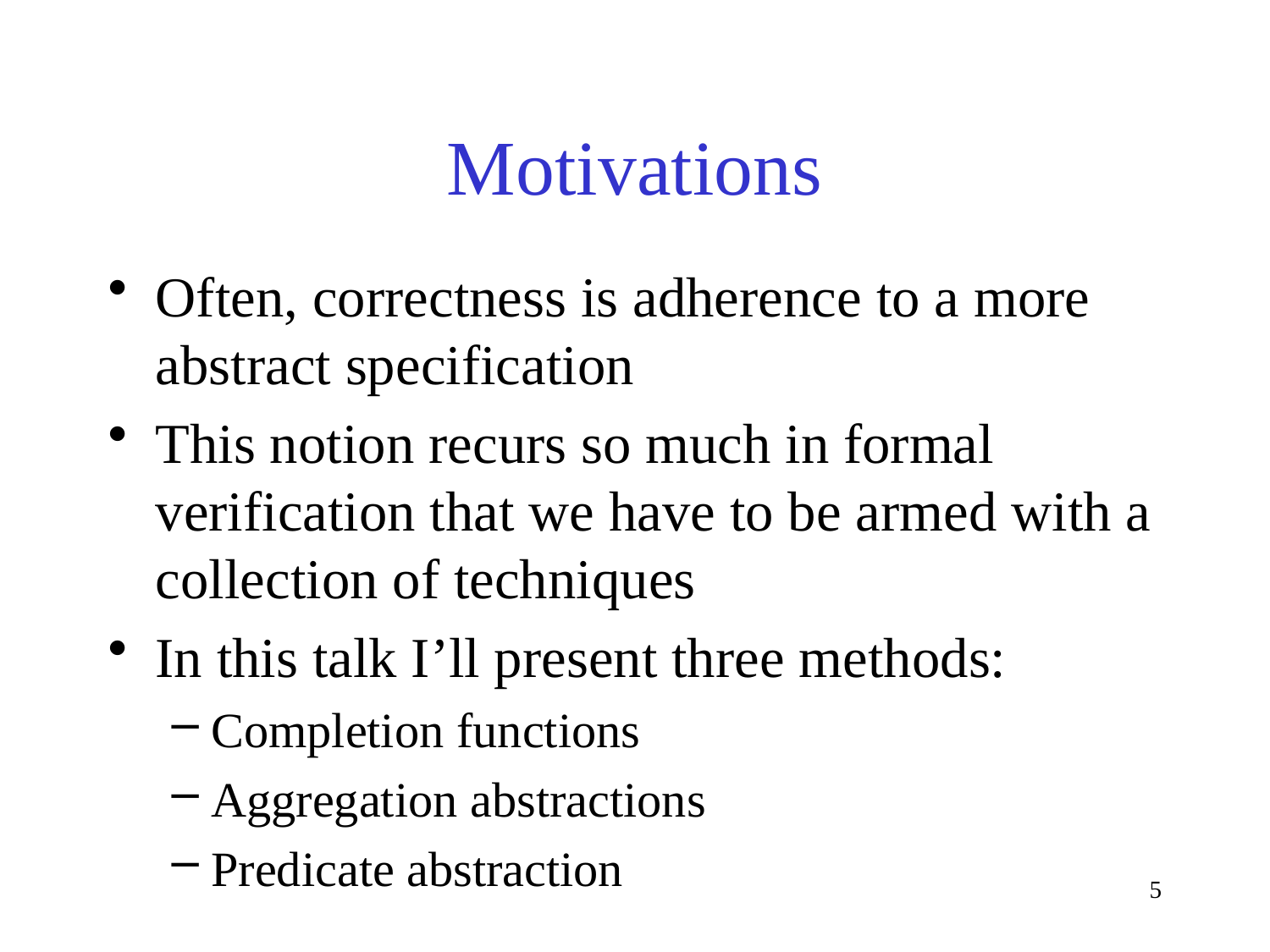

# Motivations
Often, correctness is adherence to a more abstract specification
This notion recurs so much in formal verification that we have to be armed with a collection of techniques
In this talk I’ll present three methods:
Completion functions
Aggregation abstractions
Predicate abstraction
5